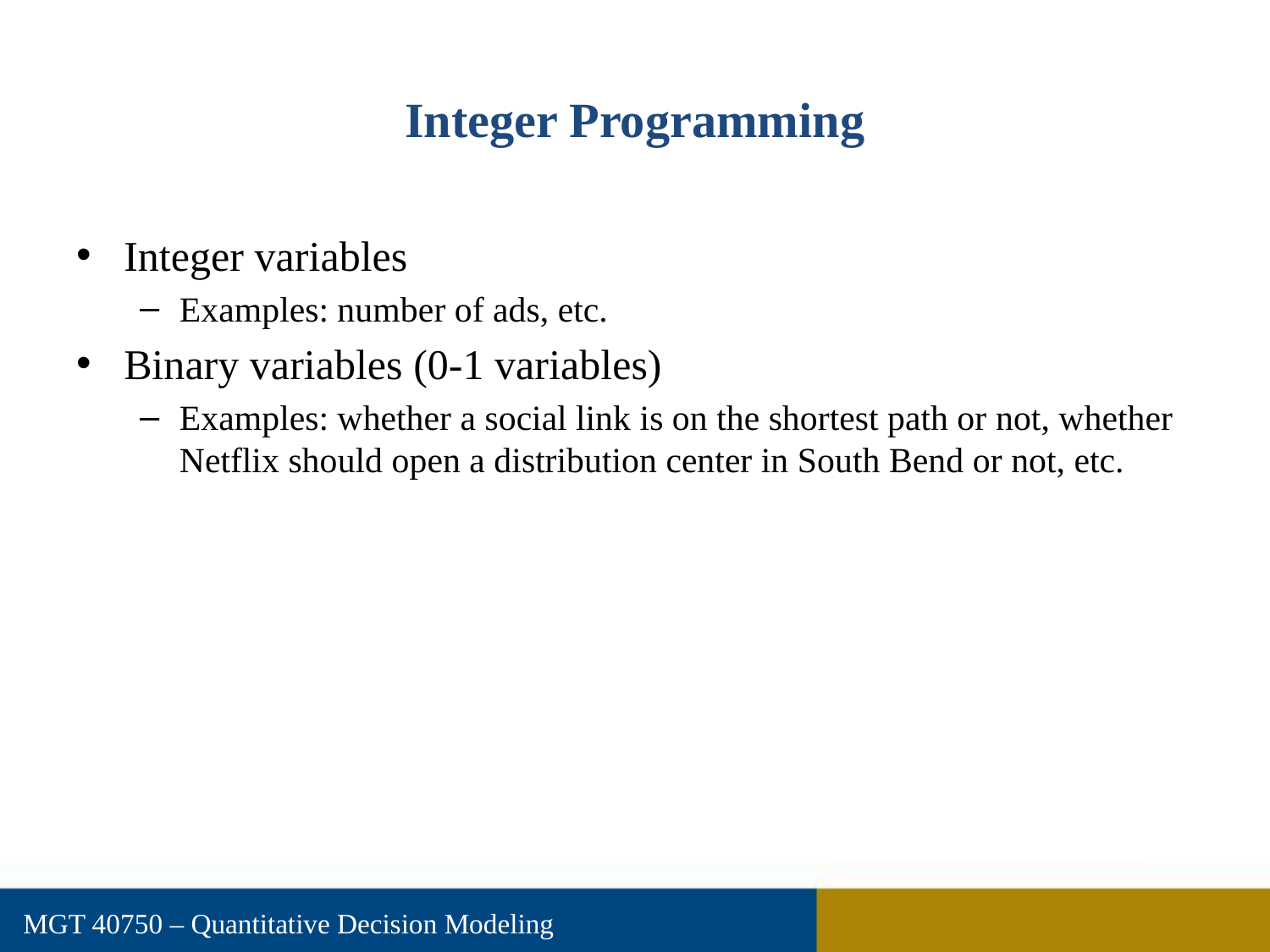

# Integer Programming
Integer variables
Examples: number of ads, etc.
Binary variables (0-1 variables)
Examples: whether a social link is on the shortest path or not, whether Netflix should open a distribution center in South Bend or not, etc.